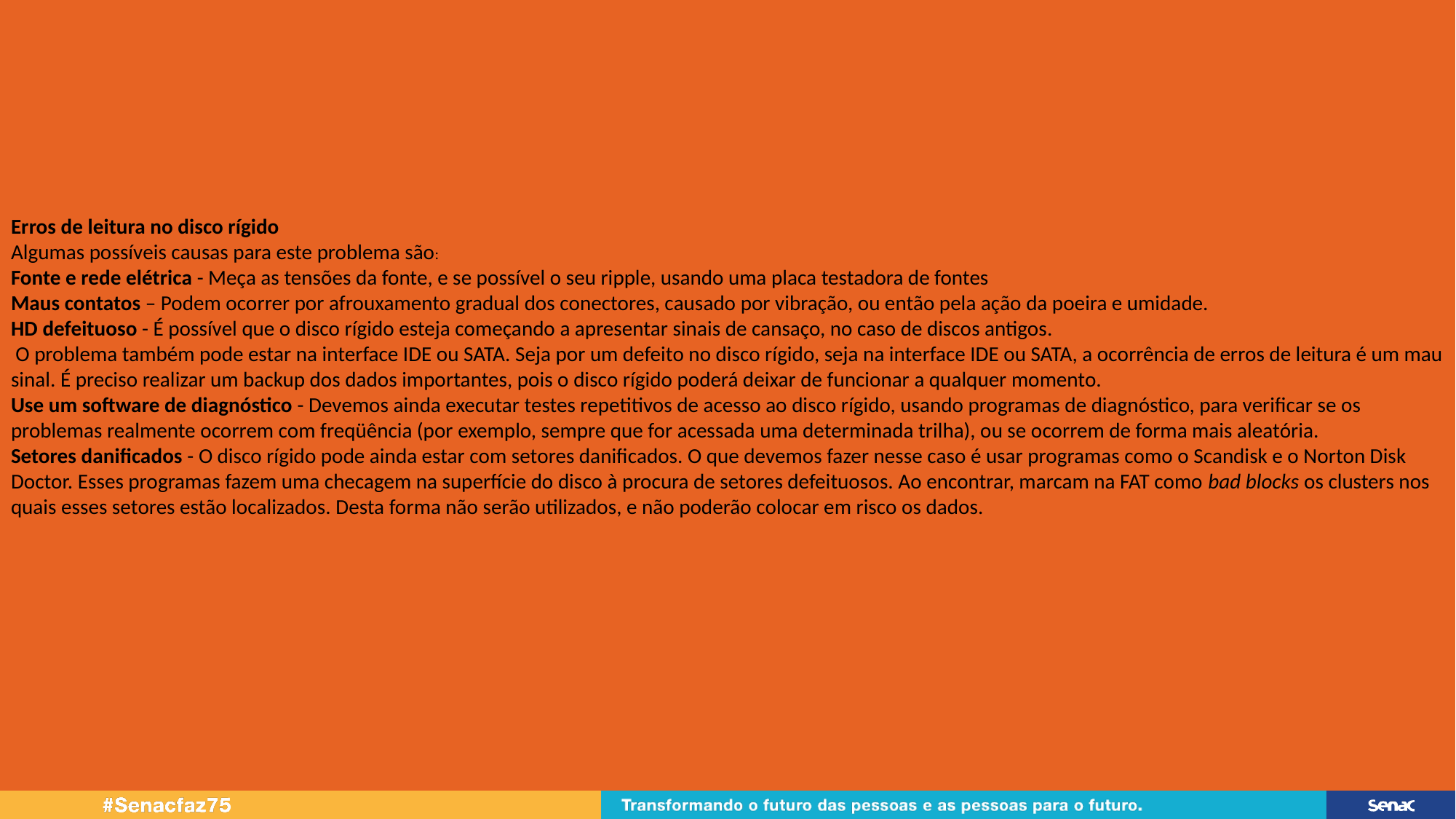

Erros de leitura no disco rígido
Algumas possíveis causas para este problema são:
Fonte e rede elétrica - Meça as tensões da fonte, e se possível o seu ripple, usando uma placa testadora de fontes
Maus contatos – Podem ocorrer por afrouxamento gradual dos conectores, causado por vibração, ou então pela ação da poeira e umidade.
HD defeituoso - É possível que o disco rígido esteja começando a apresentar sinais de cansaço, no caso de discos antigos.
 O problema também pode estar na interface IDE ou SATA. Seja por um defeito no disco rígido, seja na interface IDE ou SATA, a ocorrência de erros de leitura é um mau sinal. É preciso realizar um backup dos dados importantes, pois o disco rígido poderá deixar de funcionar a qualquer momento.
Use um software de diagnóstico - Devemos ainda executar testes repetitivos de acesso ao disco rígido, usando programas de diagnóstico, para verificar se os problemas realmente ocorrem com freqüência (por exemplo, sempre que for acessada uma determinada trilha), ou se ocorrem de forma mais aleatória.
Setores danificados - O disco rígido pode ainda estar com setores danificados. O que devemos fazer nesse caso é usar programas como o Scandisk e o Norton Disk Doctor. Esses programas fazem uma checagem na superfície do disco à procura de setores defeituosos. Ao encontrar, marcam na FAT como bad blocks os clusters nos quais esses setores estão localizados. Desta forma não serão utilizados, e não poderão colocar em risco os dados.